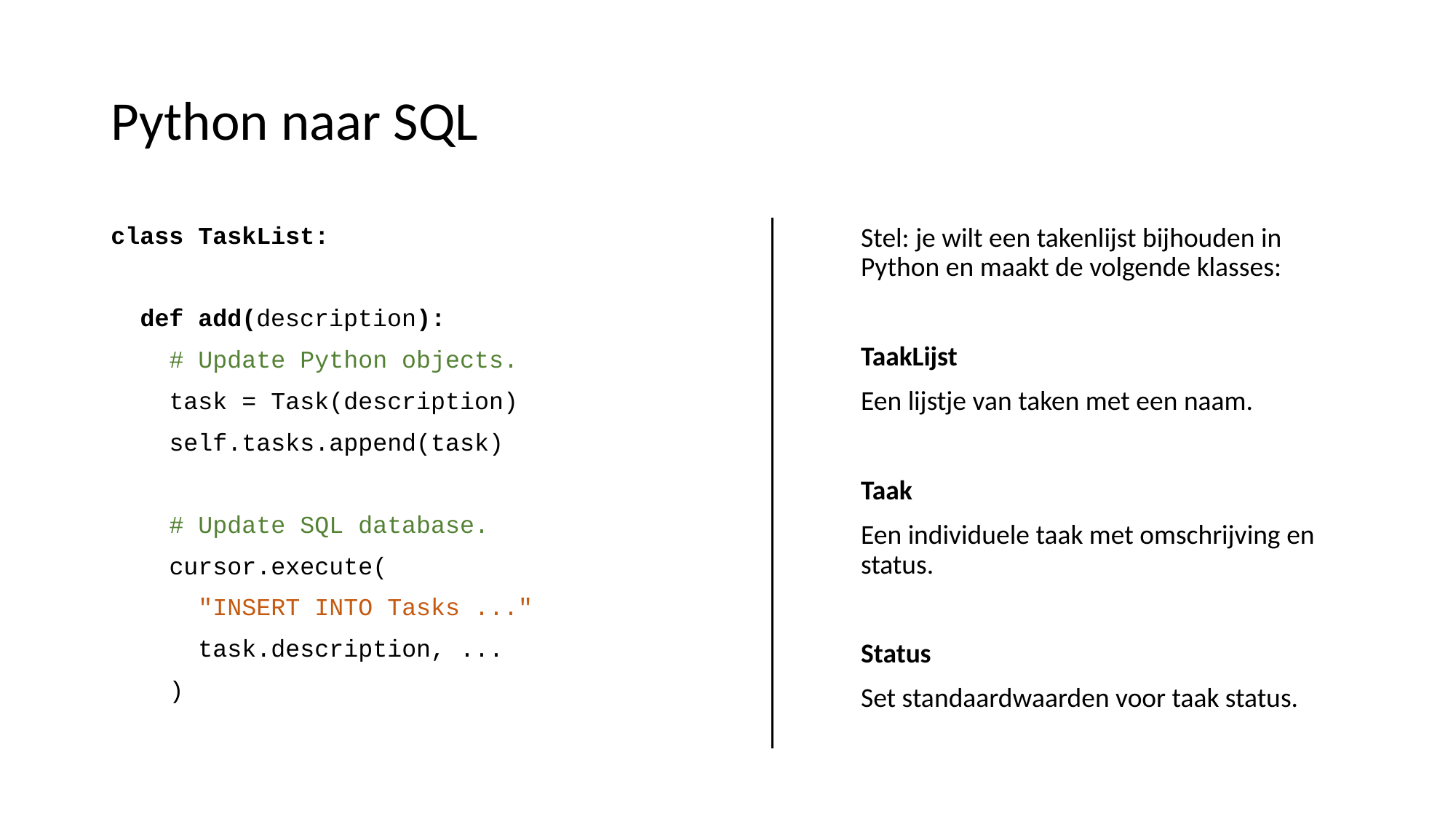

# Python naar SQL
class TaskList:

  def add(description):
    # Update Python objects.
    task = Task(description)
    self.tasks.append(task)

    # Update SQL database.
    cursor.execute(
      "INSERT INTO Tasks ..."
      task.description, ...
    )
Stel: je wilt een takenlijst bijhouden in Python en maakt de volgende klasses:

TaakLijst
Een lijstje van taken met een naam.

Taak
Een individuele taak met omschrijving en status.

Status
Set standaardwaarden voor taak status.